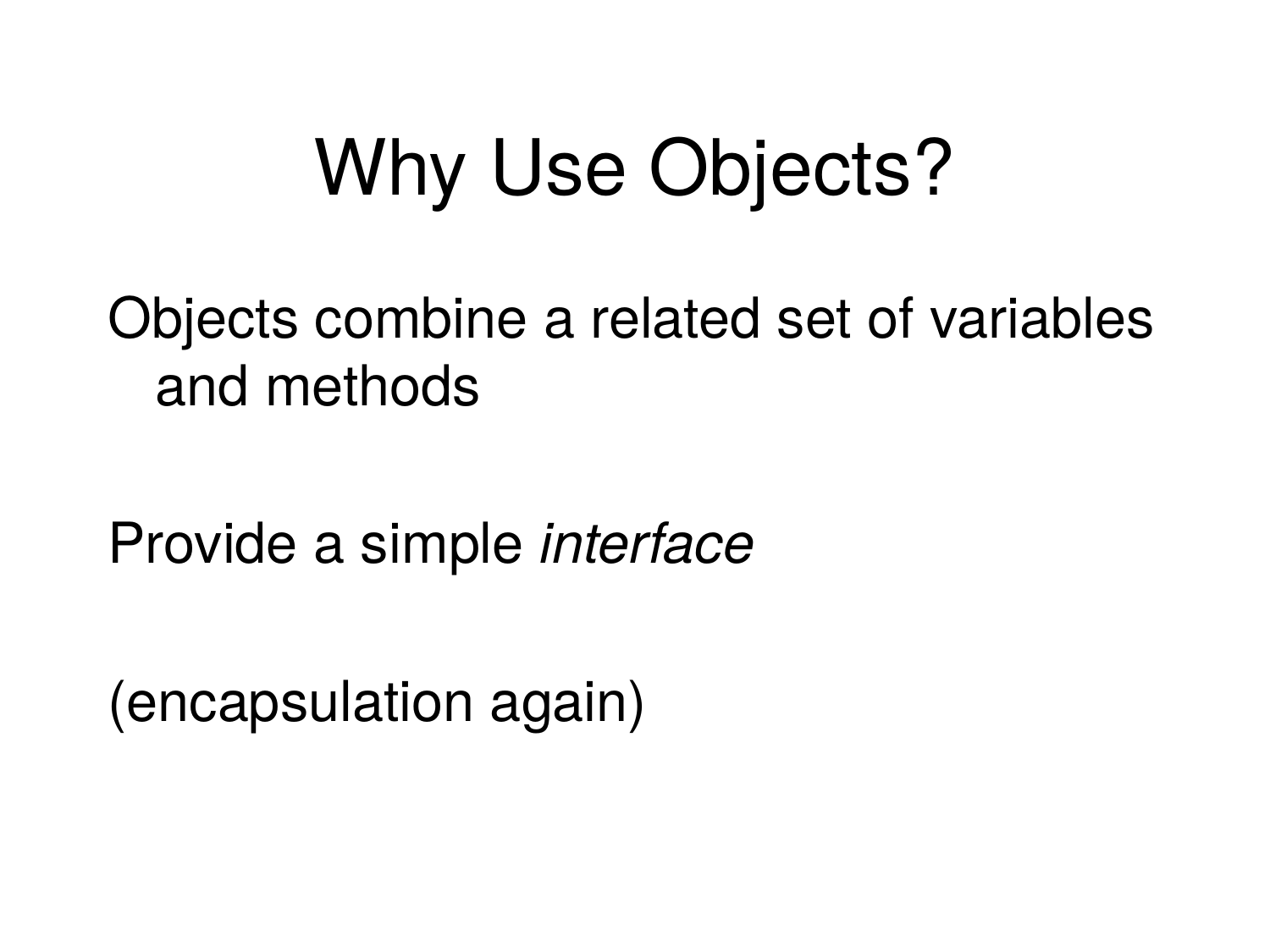

# Why Use Objects?
Objects combine a related set of variables and methods

Provide a simple interface

(encapsulation again)